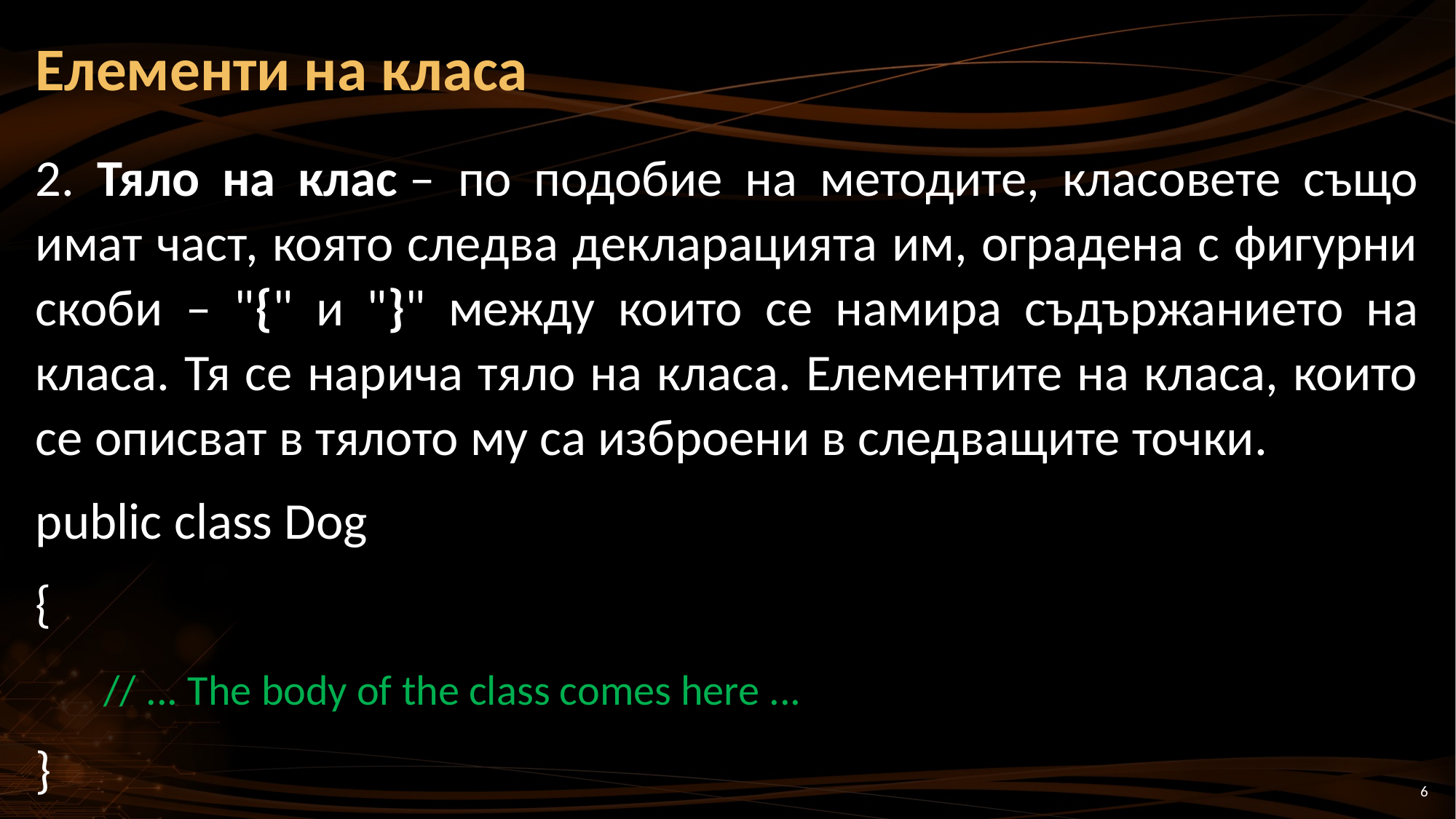

# Елементи на класа
2. Тяло на клас – по подобие на методите, класовете също имат част, която следва декларацията им, оградена с фигурни скоби – "{" и "}" между които се намира съдържанието на класа. Тя се нарича тяло на класа. Елементите на класа, които се описват в тялото му са изброени в следващите точки.
public class Dog
{
      // ... The body of the class comes here ...
}
6